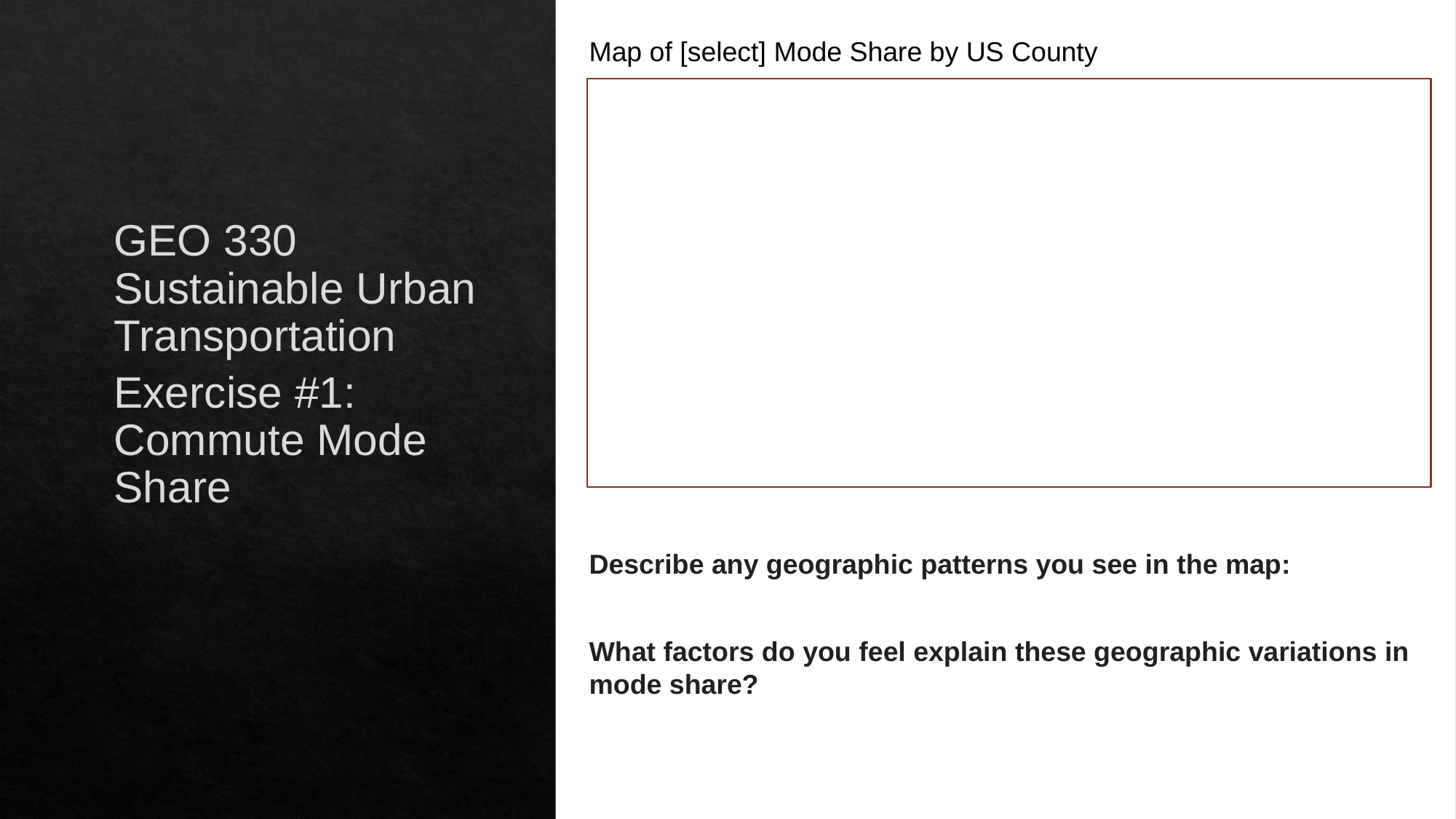

Map of [select] Mode Share by US County

GEO 330 Sustainable Urban Transportation
Exercise #1: Commute Mode Share
Describe any geographic patterns you see in the map:

What factors do you feel explain these geographic variations in mode share?